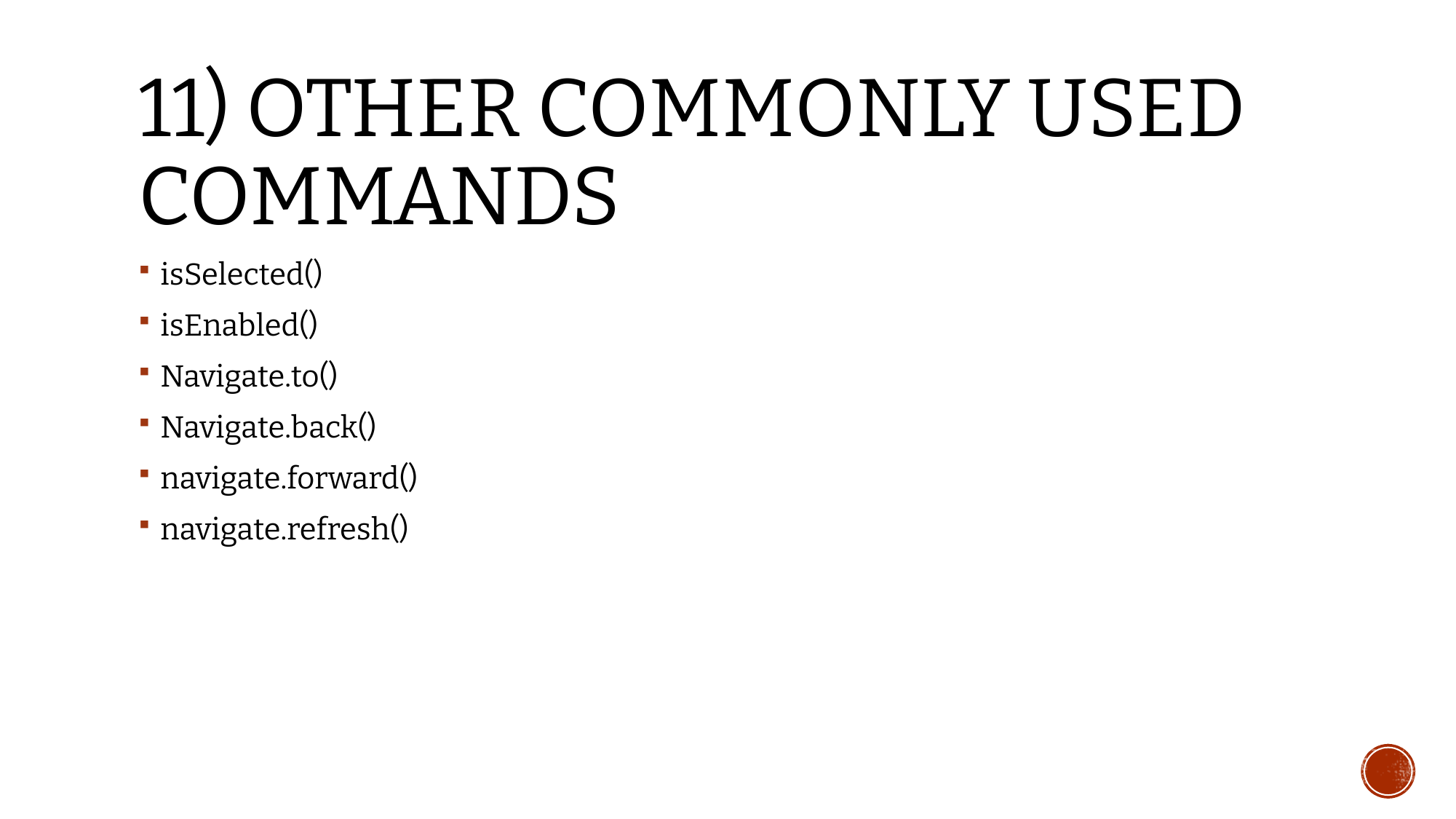

# 11) Other commonly used commands
isSelected()
isEnabled()
Navigate.to()
Navigate.back()
navigate.forward()
navigate.refresh()